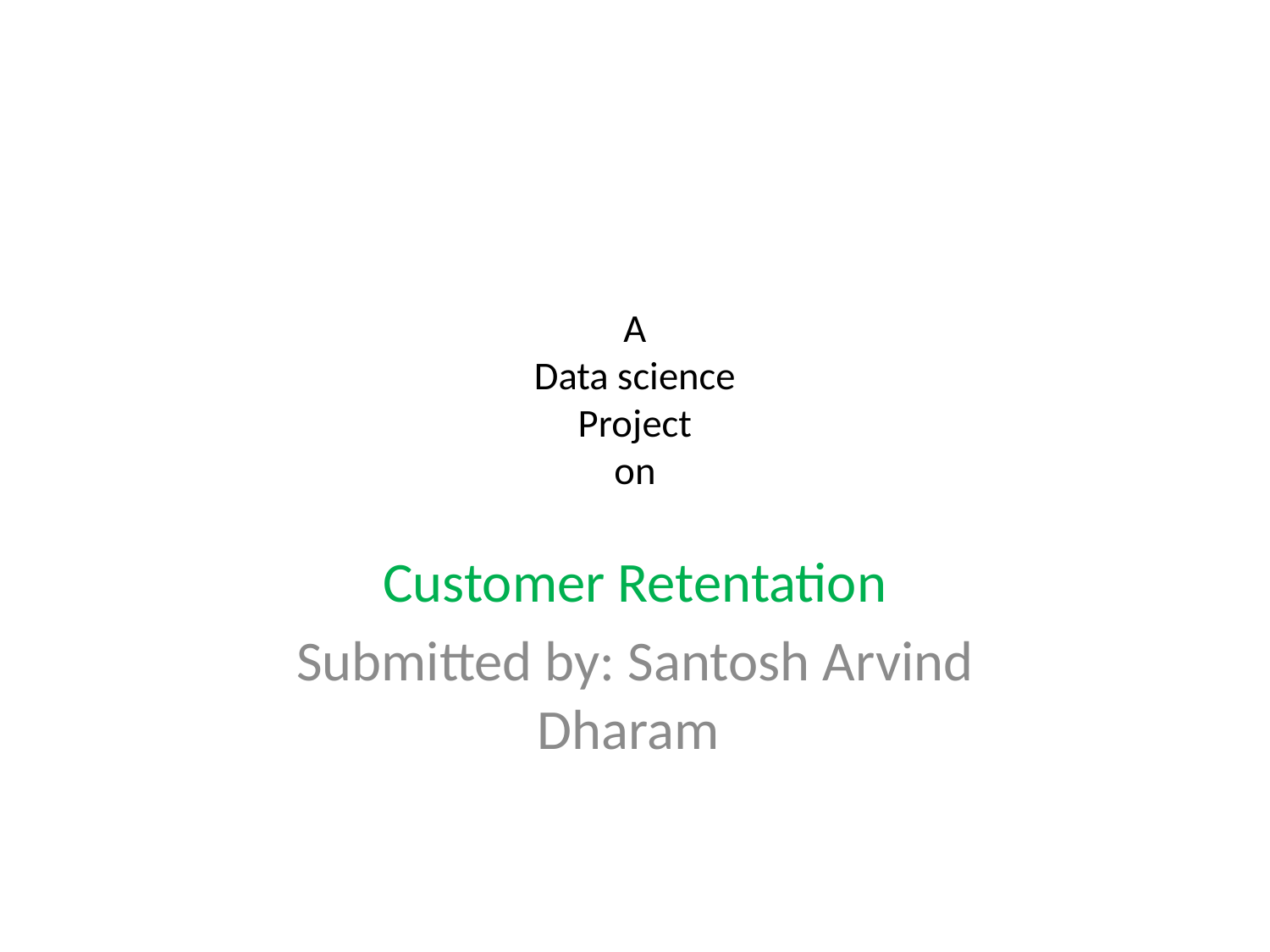

# A Data science Project on
Customer Retentation
Submitted by: Santosh Arvind Dharam